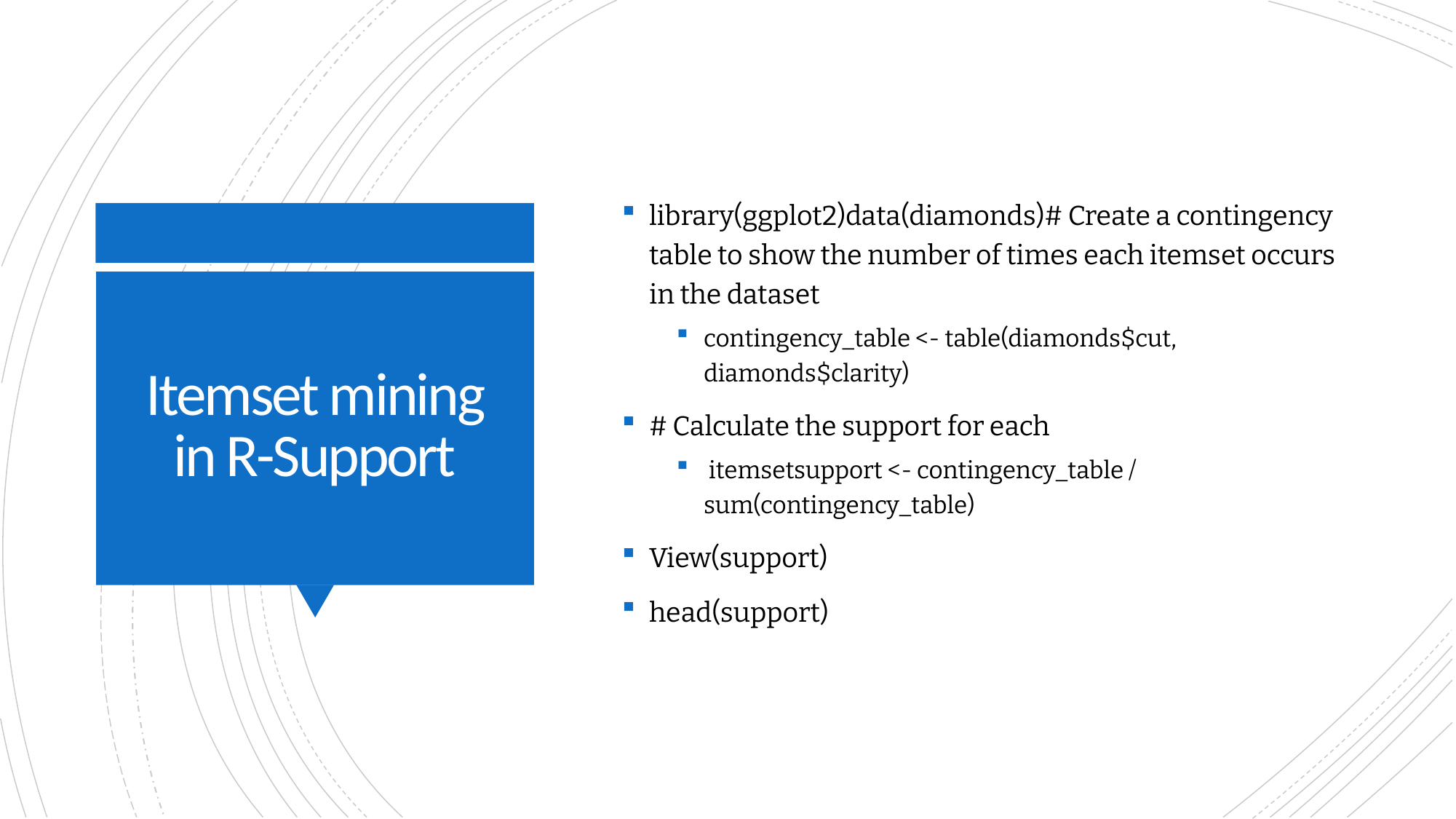

library(ggplot2)data(diamonds)# Create a contingency table to show the number of times each itemset occurs in the dataset
contingency_table <- table(diamonds$cut, diamonds$clarity)
# Calculate the support for each
 itemsetsupport <- contingency_table / sum(contingency_table)
View(support)
head(support)
# Itemset mining in R-Support